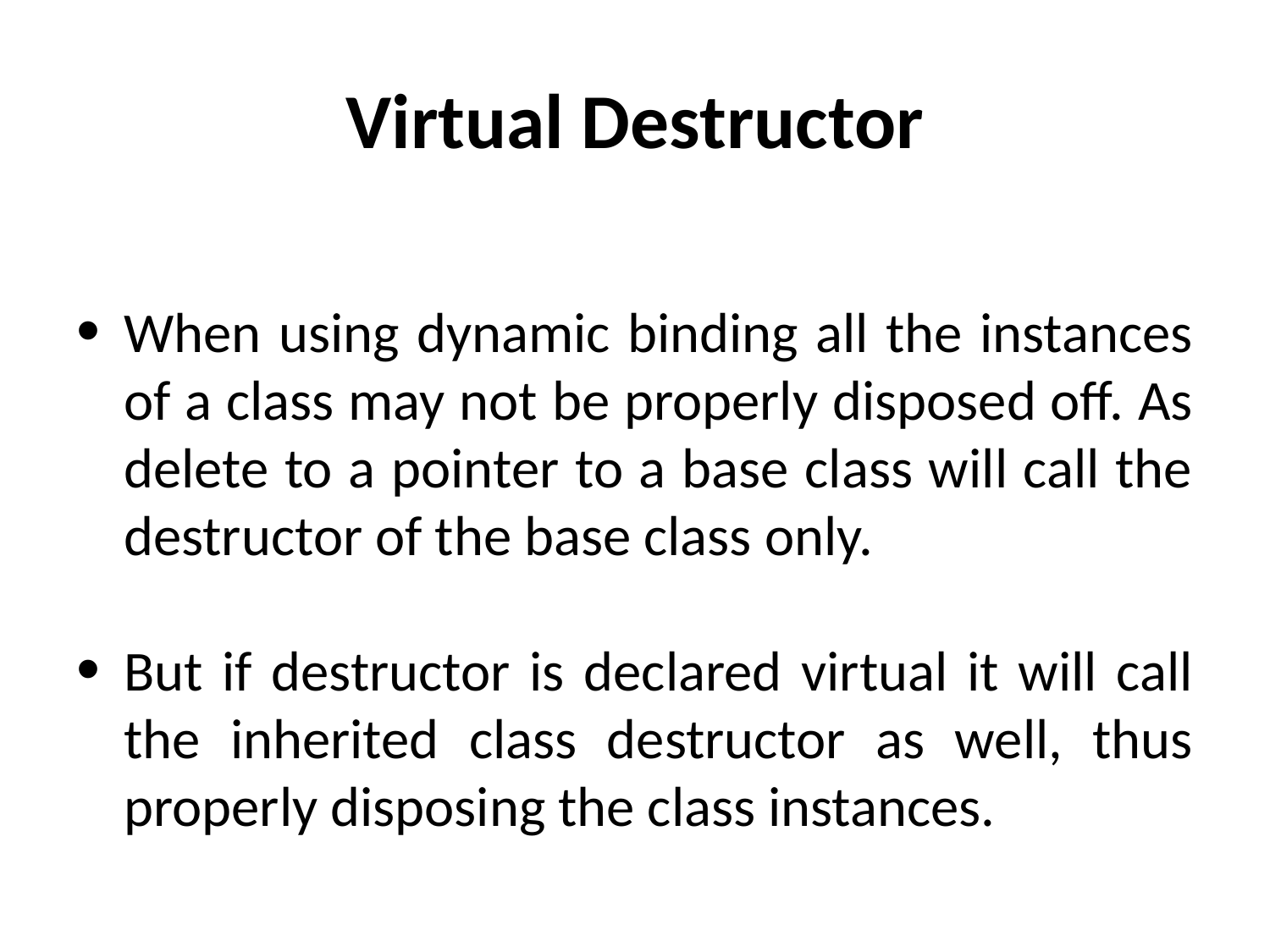

# Virtual Destructor

When using dynamic binding all the instances of a class may not be properly disposed off. As delete to a pointer to a base class will call the destructor of the base class only.

But if destructor is declared virtual it will call the inherited class destructor as well, thus properly disposing the class instances.